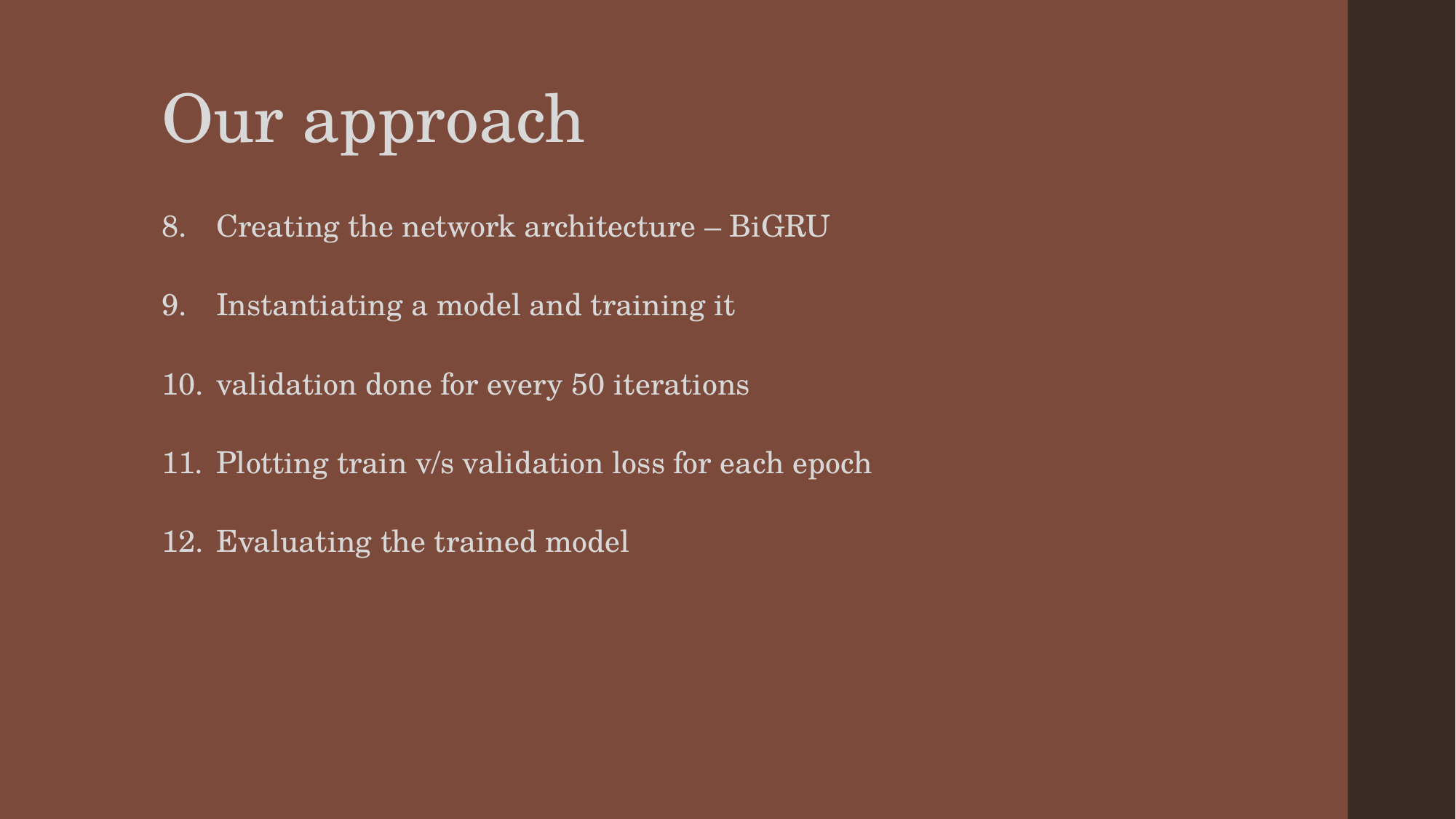

# Our approach
Creating the network architecture – BiGRU
Instantiating a model and training it
validation done for every 50 iterations
Plotting train v/s validation loss for each epoch
Evaluating the trained model